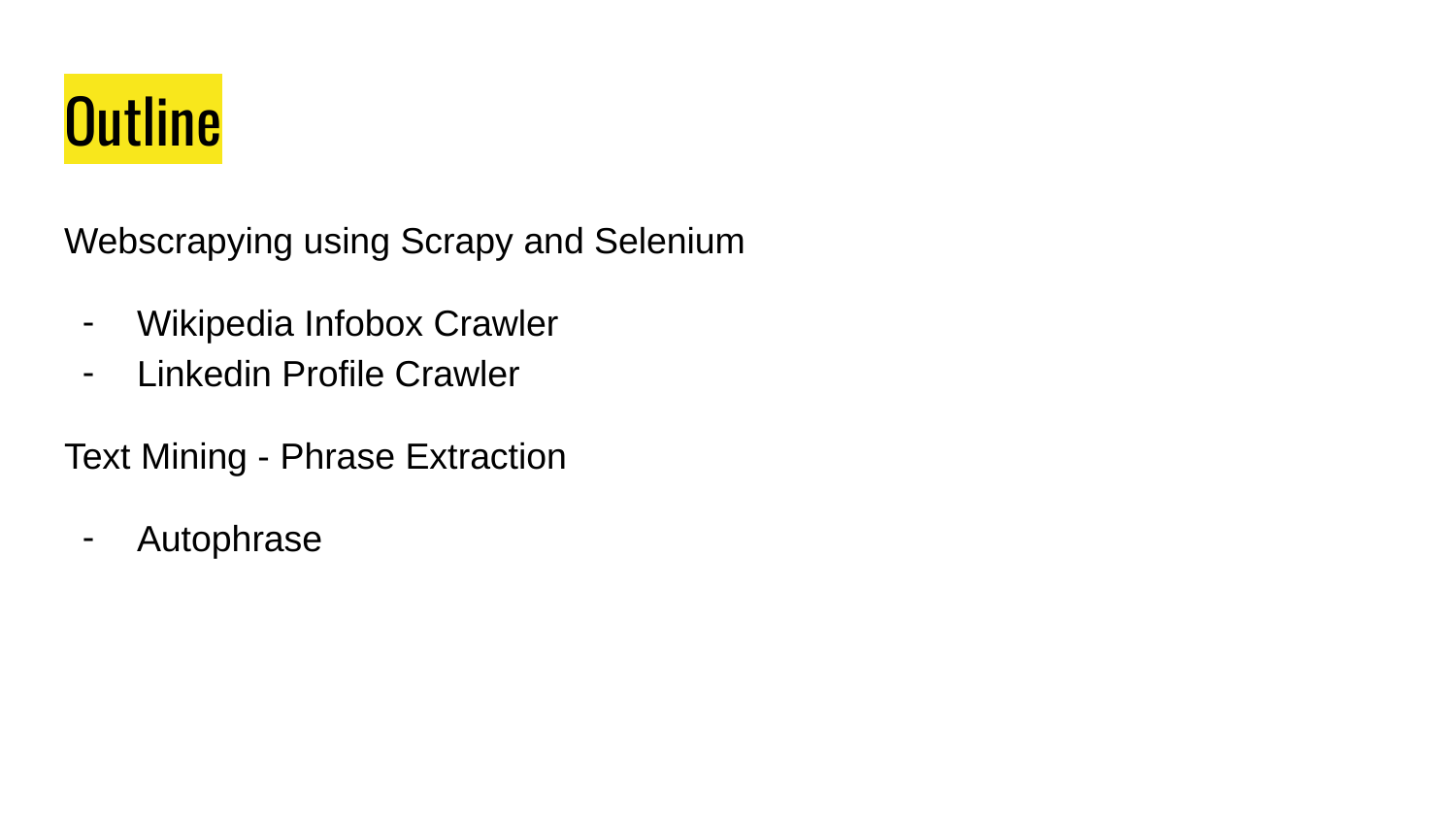

# Outline
Webscrapying using Scrapy and Selenium
Wikipedia Infobox Crawler
Linkedin Profile Crawler
Text Mining - Phrase Extraction
Autophrase